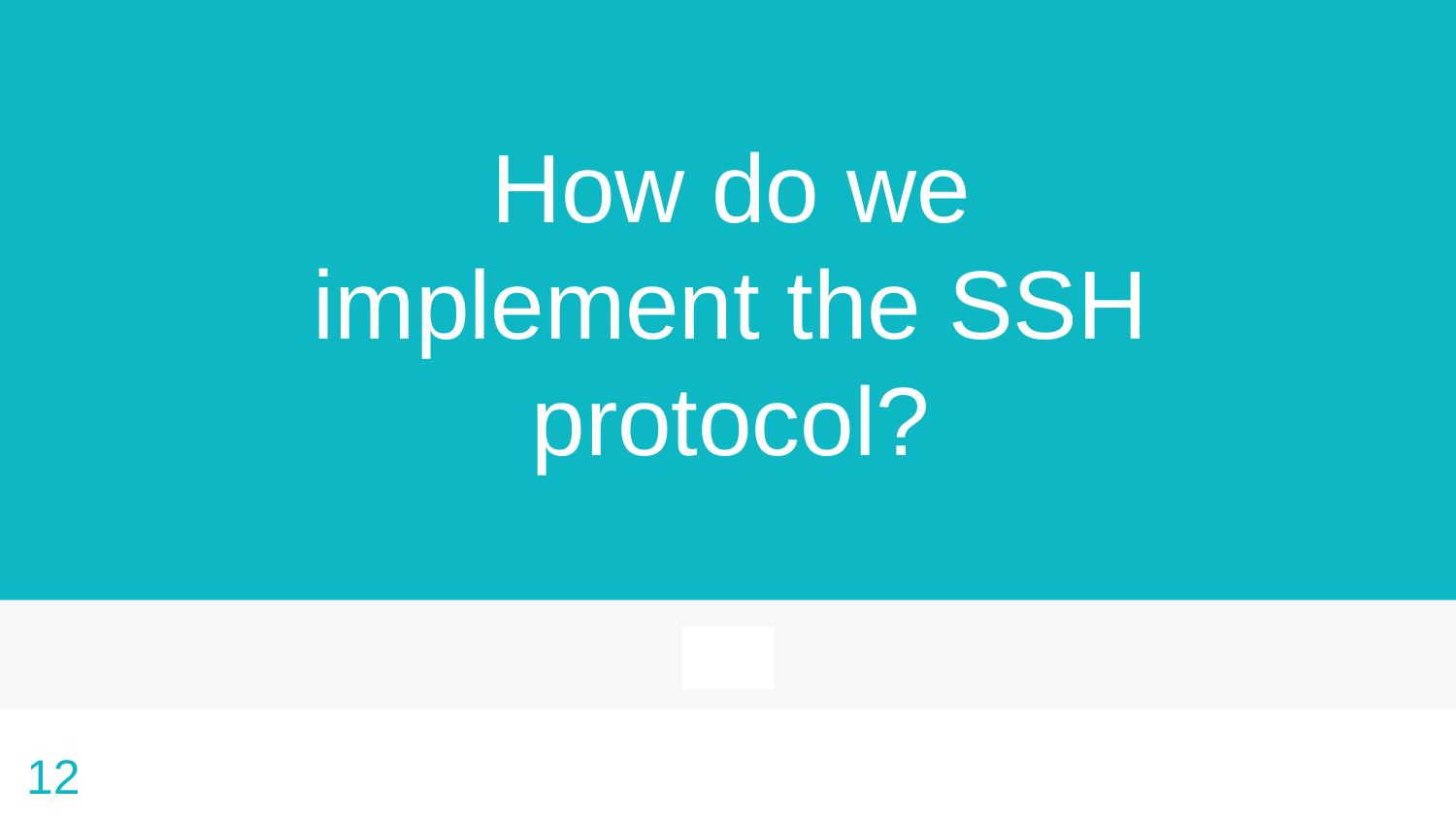

How do we implement the SSH protocol?
SSH Continued ...
12